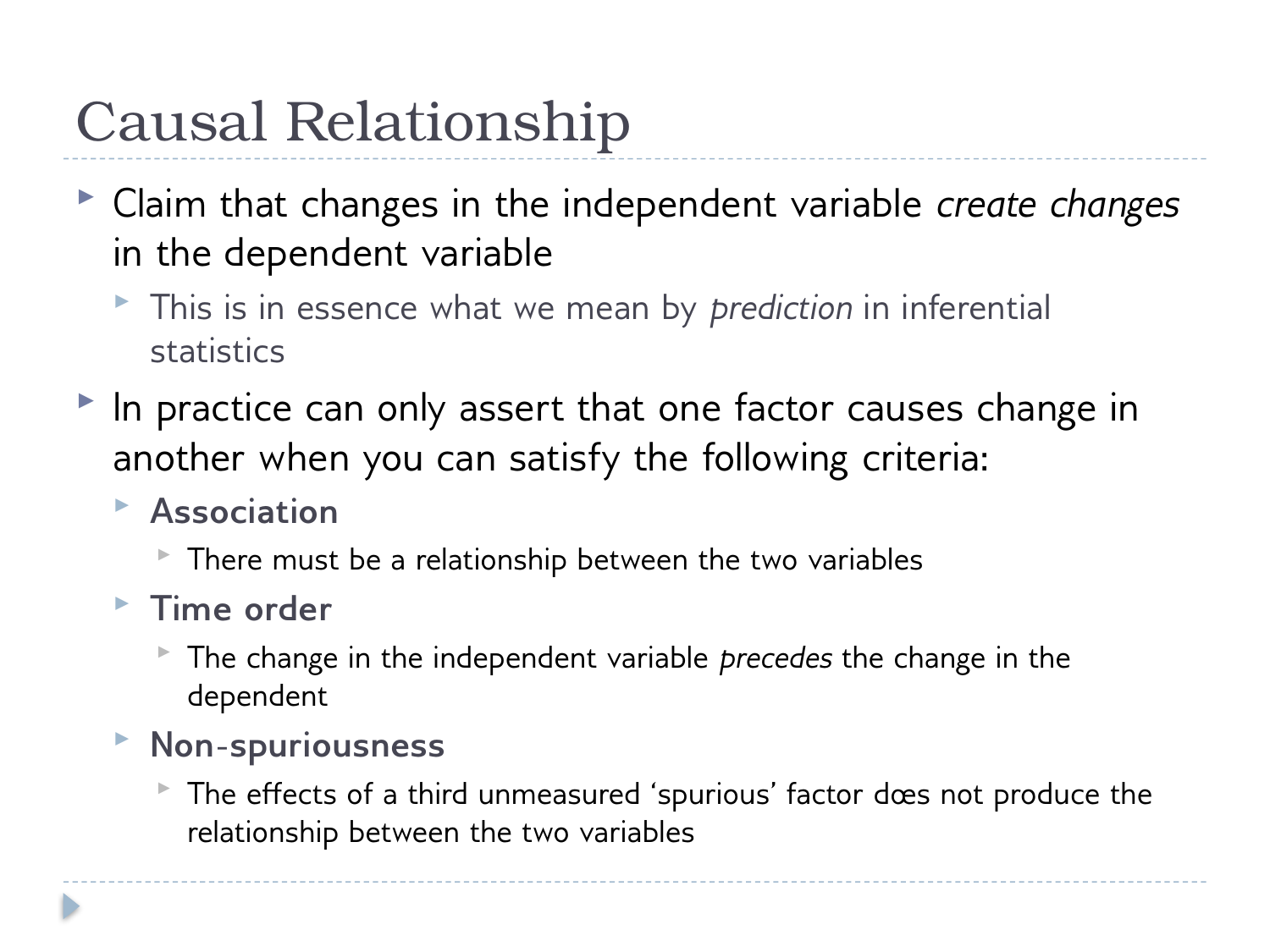

# Causal Relationship
Claim that changes in the independent variable create changes in the dependent variable
This is in essence what we mean by prediction in inferential statistics
In practice can only assert that one factor causes change in another when you can satisfy the following criteria:
Association
There must be a relationship between the two variables
Time order
The change in the independent variable precedes the change in the dependent
Non-spuriousness
The effects of a third unmeasured ‘spurious’ factor does not produce the relationship between the two variables